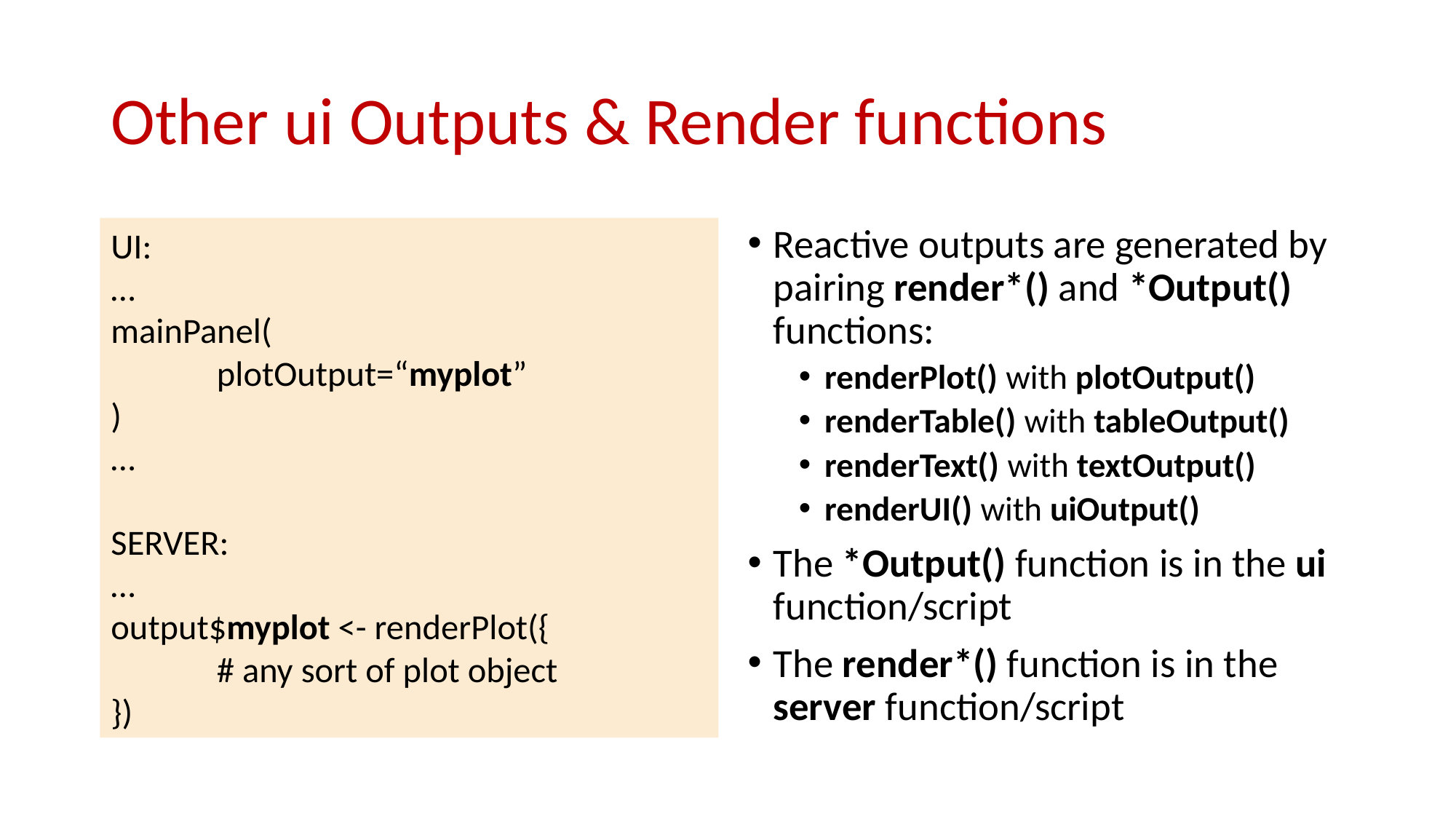

# Other ui Outputs & Render functions
UI:
…
mainPanel(
	plotOutput=“myplot”
)
…

SERVER:
…
output$myplot <- renderPlot({
	# any sort of plot object
})
Reactive outputs are generated by pairing render*() and *Output() functions:
renderPlot() with plotOutput()
renderTable() with tableOutput()
renderText() with textOutput()
renderUI() with uiOutput()
The *Output() function is in the ui function/script
The render*() function is in the server function/script